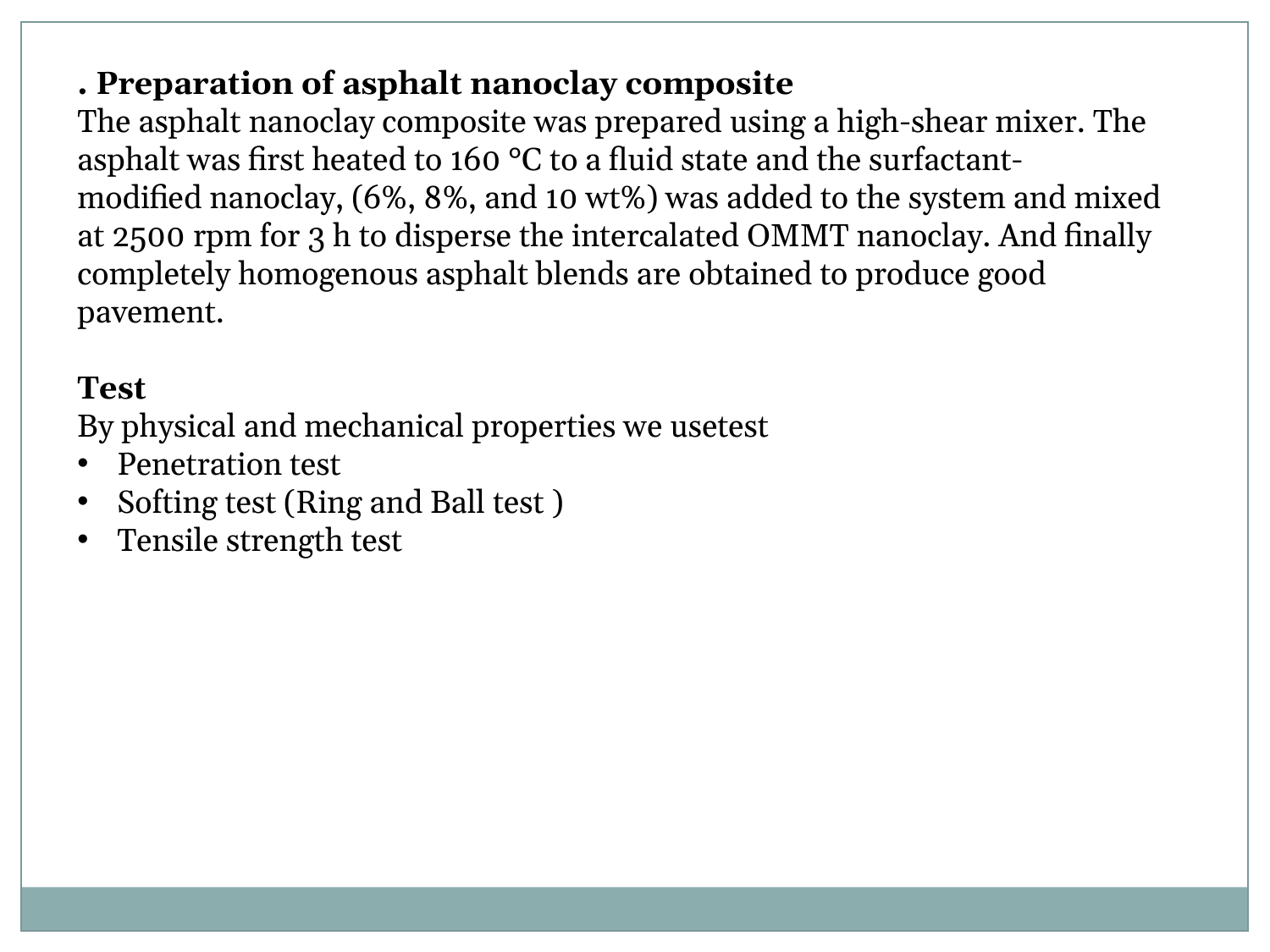

. Preparation of asphalt nanoclay composite
The asphalt nanoclay composite was prepared using a high-shear mixer. The asphalt was first heated to 160 °C to a fluid state and the surfactant-modified nanoclay, (6%, 8%, and 10 wt%) was added to the system and mixed at 2500 rpm for 3 h to disperse the intercalated OMMT nanoclay. And finally completely homogenous asphalt blends are obtained to produce good pavement.

Test
By physical and mechanical properties we usetest
Penetration test
Softing test (Ring and Ball test )
Tensile strength test